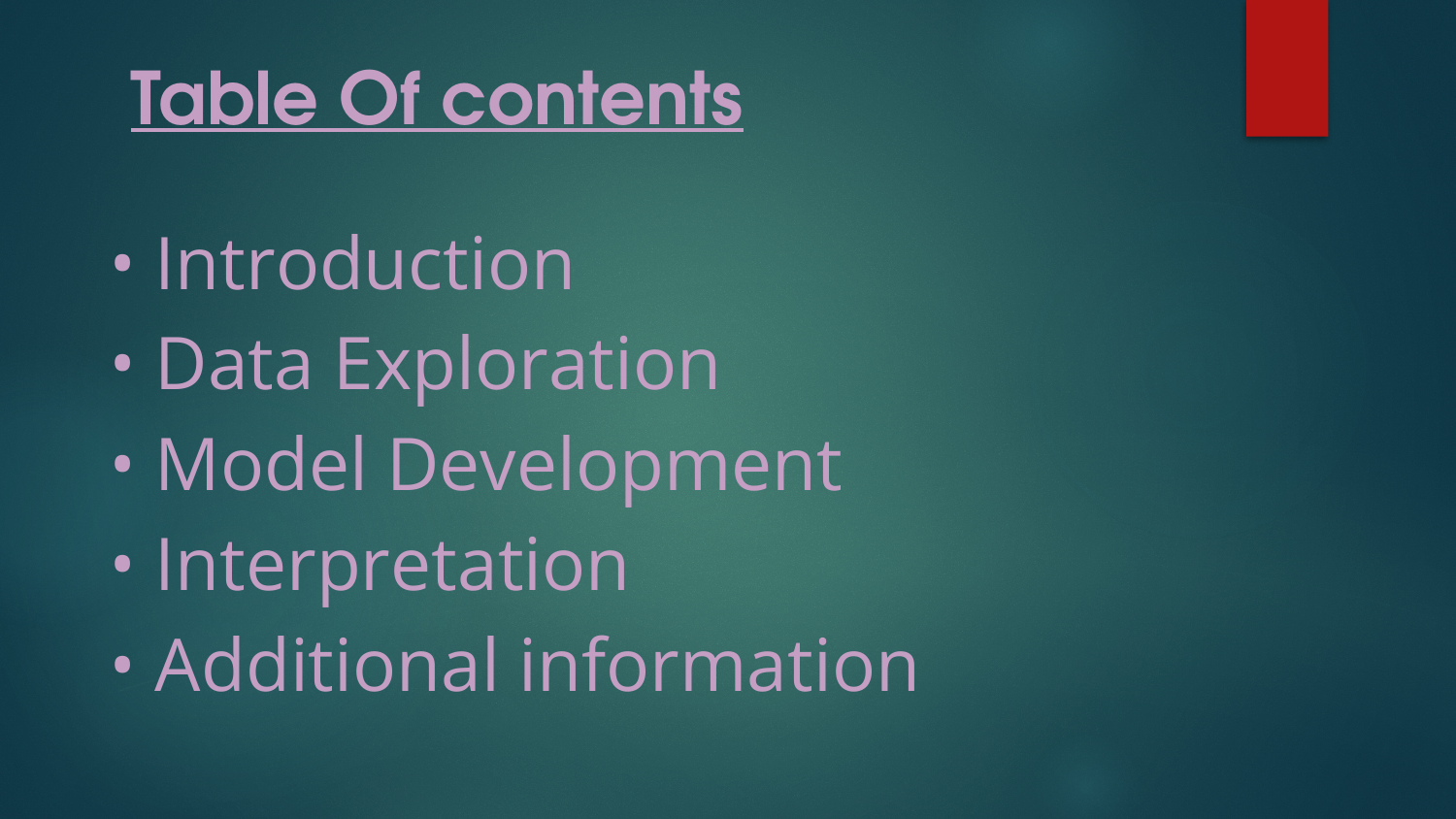

Table Of contents
• Introduction
• Data Exploration
• Model Development
• Interpretation
• Additional information